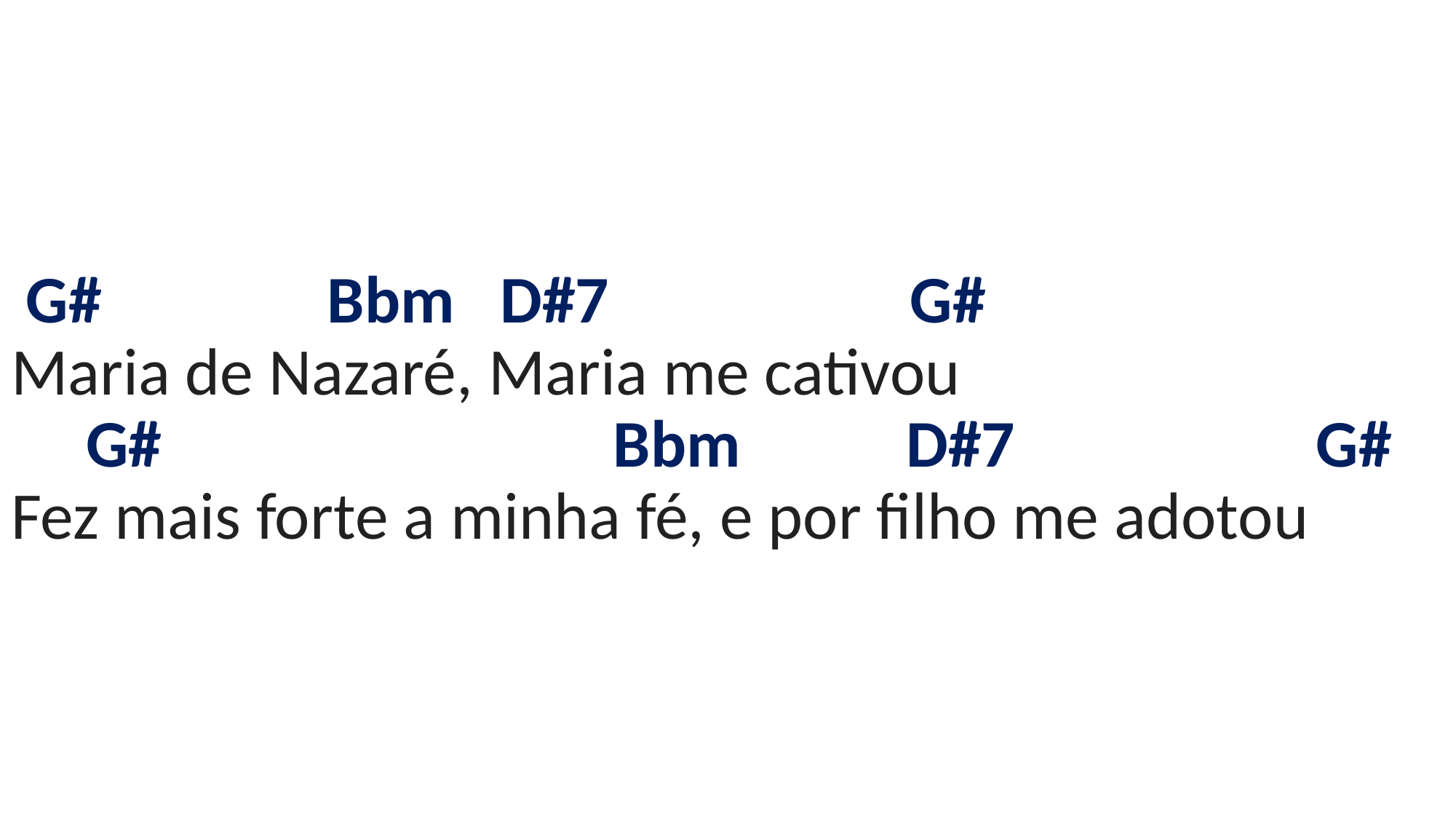

# G#               Bbm   D#7                    G# Maria de Nazaré, Maria me cativou G#                              Bbm           D#7                    G# Fez mais forte a minha fé, e por filho me adotou